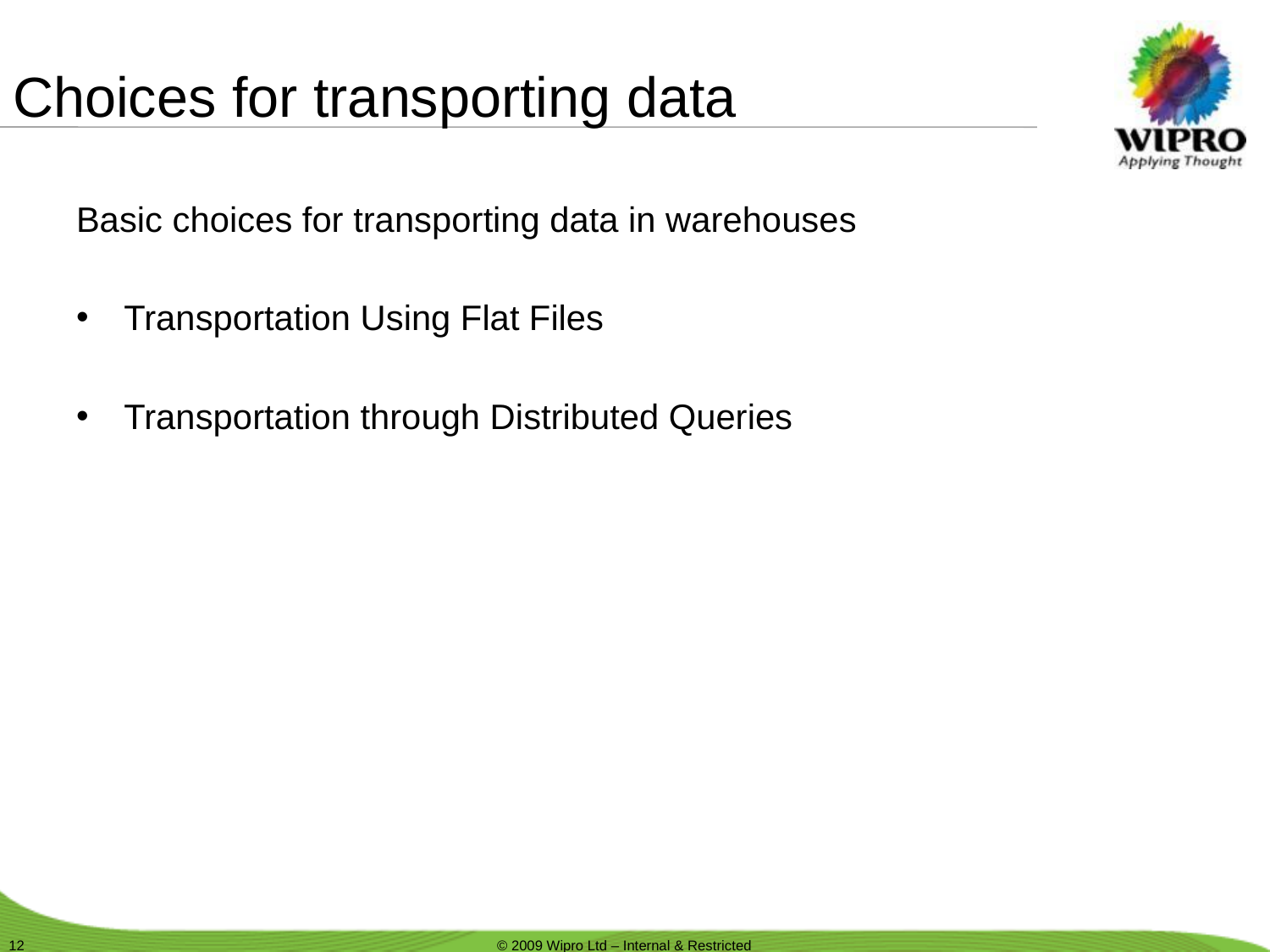

# Choices for transporting data
Basic choices for transporting data in warehouses

Transportation Using Flat Files

Transportation through Distributed Queries